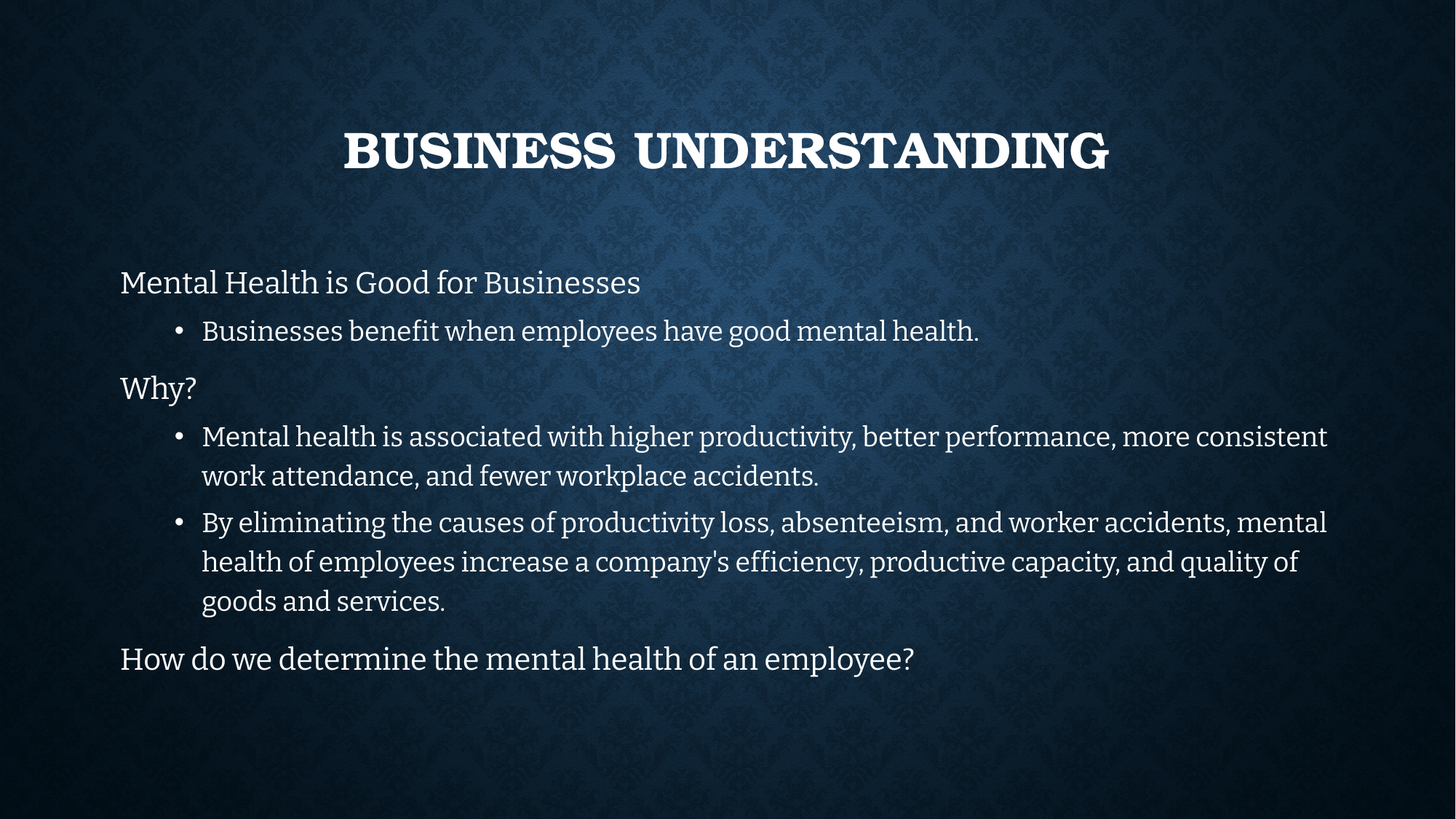

# Business understanding
Mental Health is Good for Businesses
Businesses benefit when employees have good mental health.
Why?
Mental health is associated with higher productivity, better performance, more consistent work attendance, and fewer workplace accidents.
By eliminating the causes of productivity loss, absenteeism, and worker accidents, mental health of employees increase a company's efficiency, productive capacity, and quality of goods and services.
How do we determine the mental health of an employee?